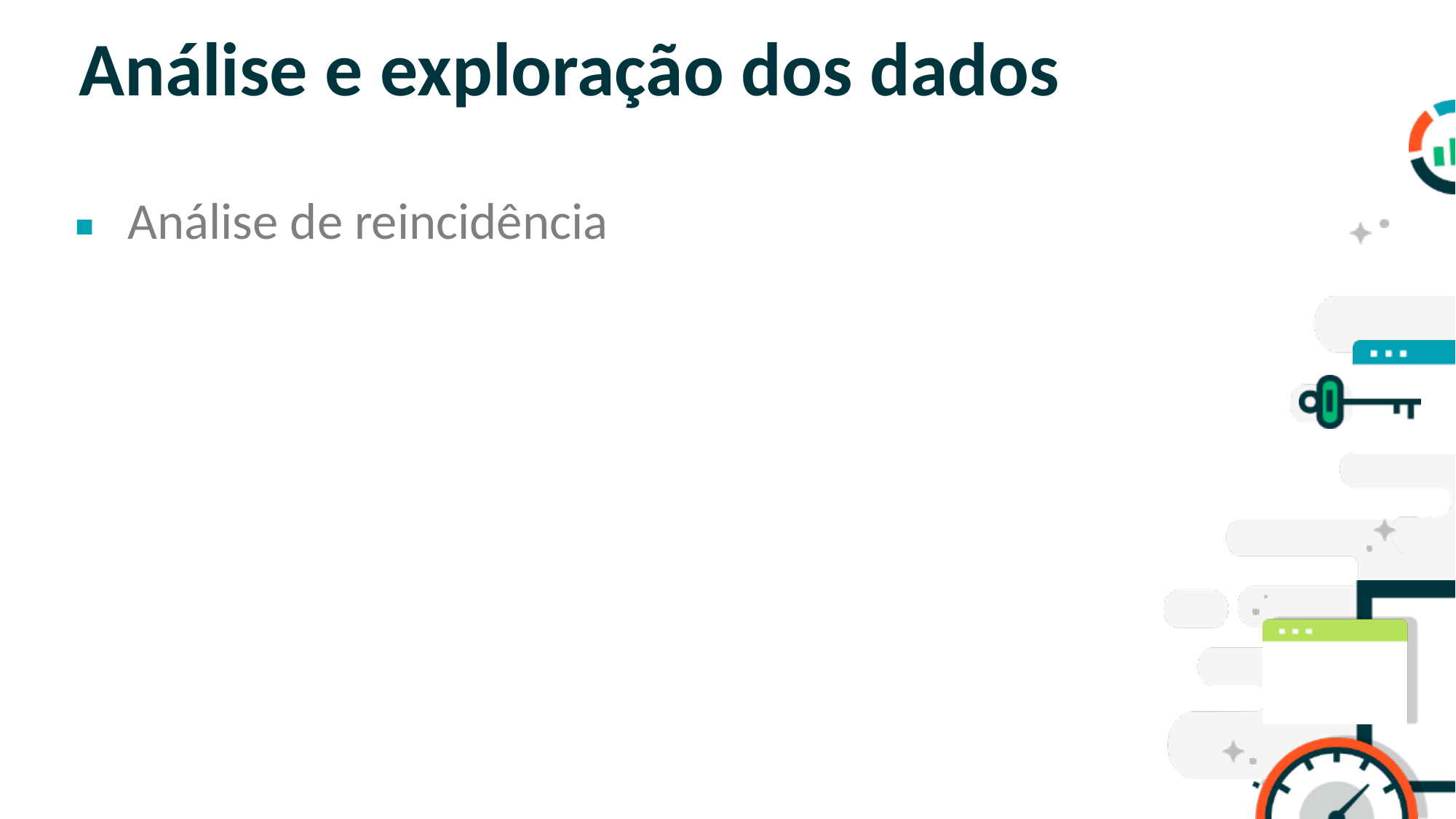

# Análise e exploração dos dados
Análise de reincidência
SLIDE PARA TÓPICOS